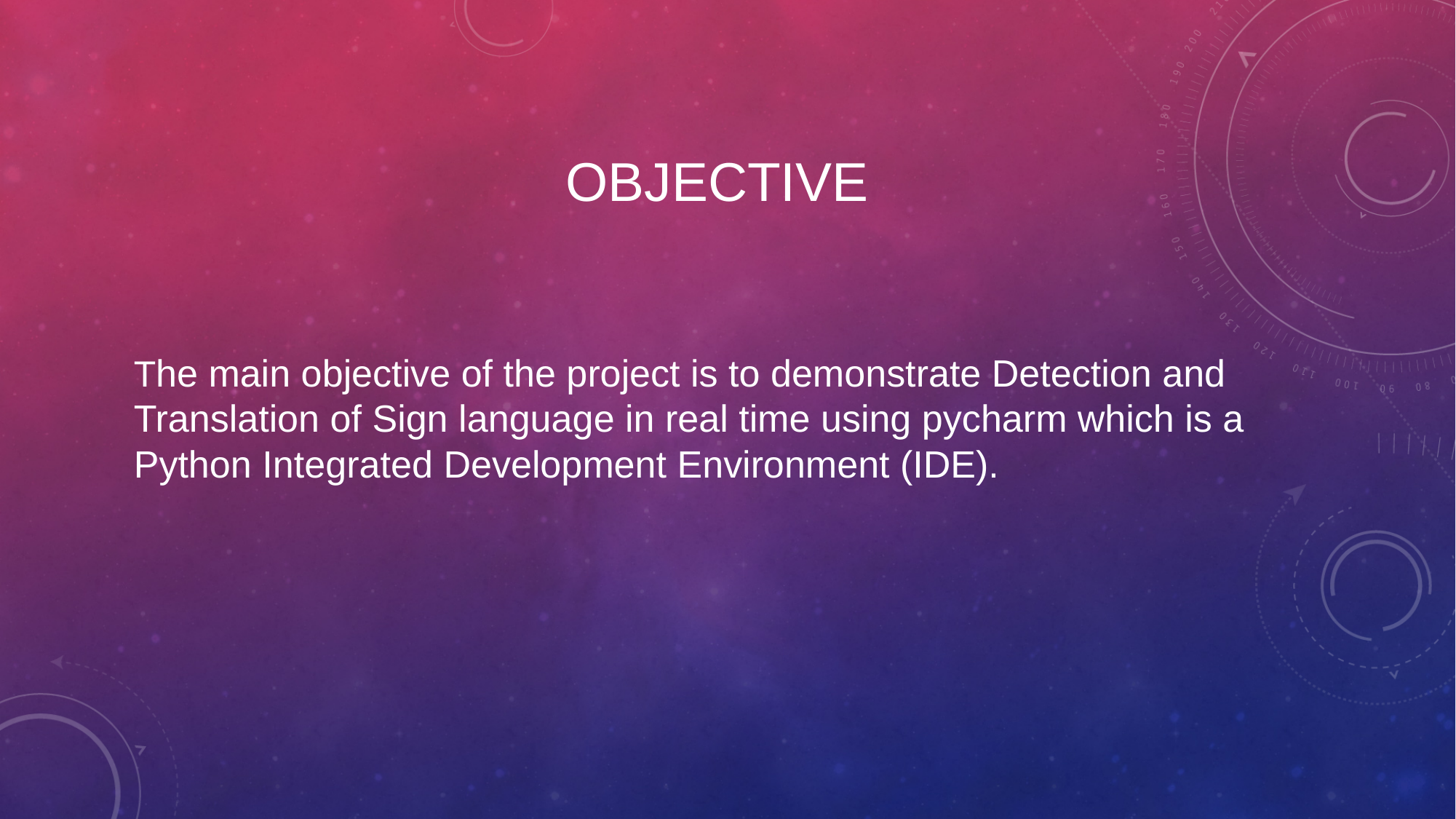

# OBJECTIVE
The main objective of the project is to demonstrate Detection and Translation of Sign language in real time using pycharm which is a Python Integrated Development Environment (IDE).